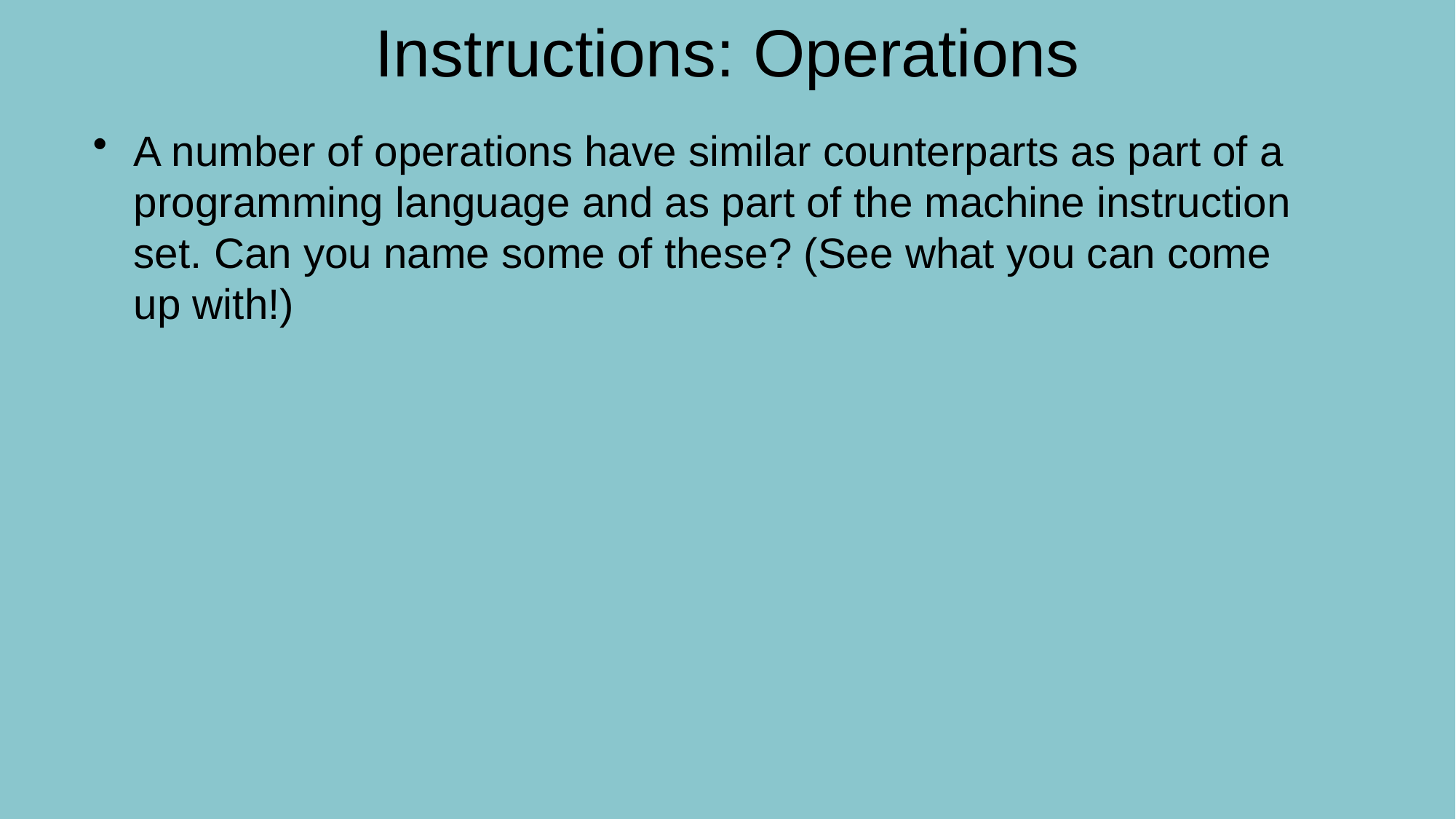

# Instructions: Operations
A number of operations have similar counterparts as part of a programming language and as part of the machine instruction set. Can you name some of these? (See what you can come up with!)